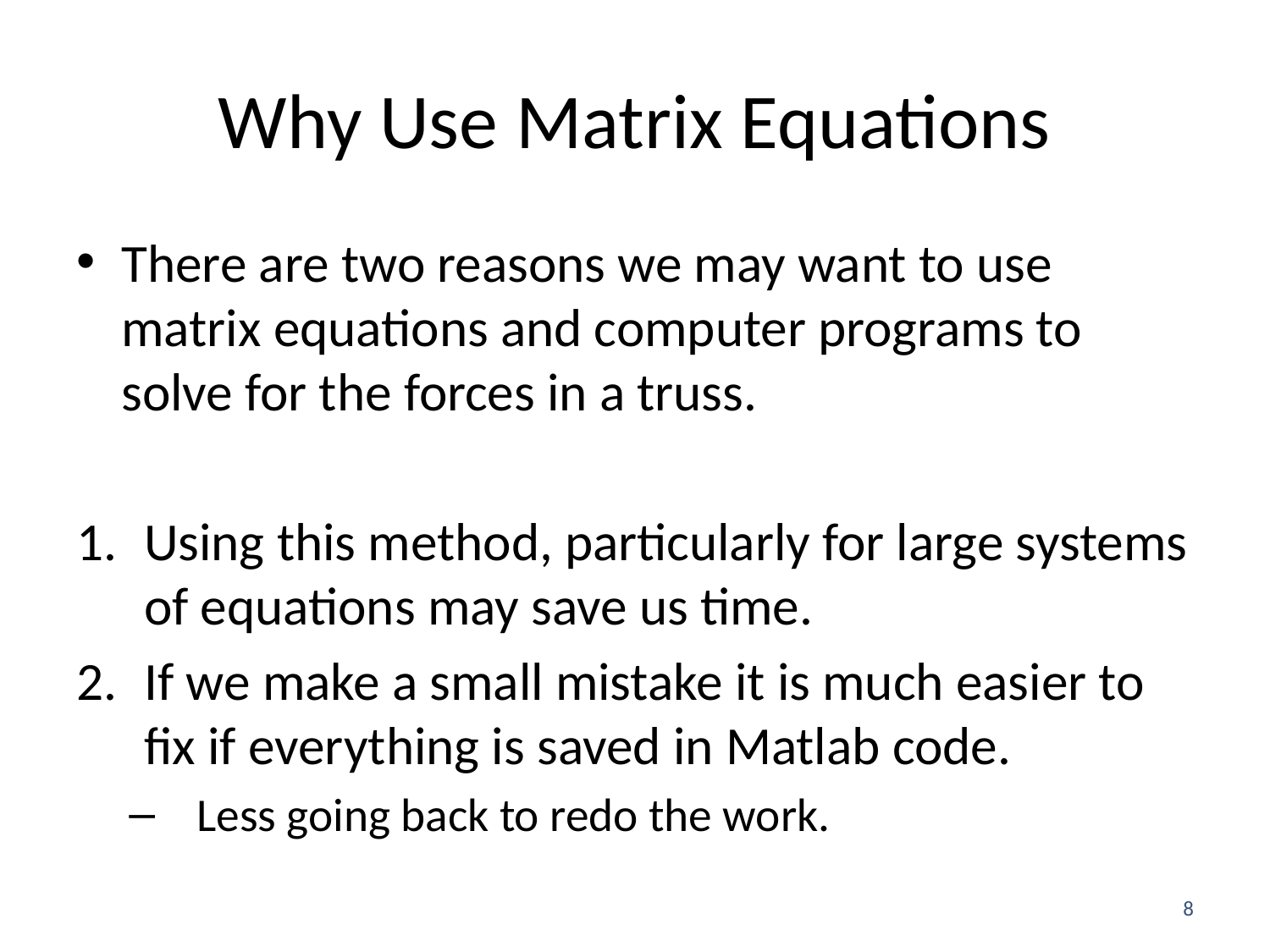

# Why Use Matrix Equations
There are two reasons we may want to use matrix equations and computer programs to solve for the forces in a truss.

Using this method, particularly for large systems of equations may save us time.
If we make a small mistake it is much easier to fix if everything is saved in Matlab code.
Less going back to redo the work.
8